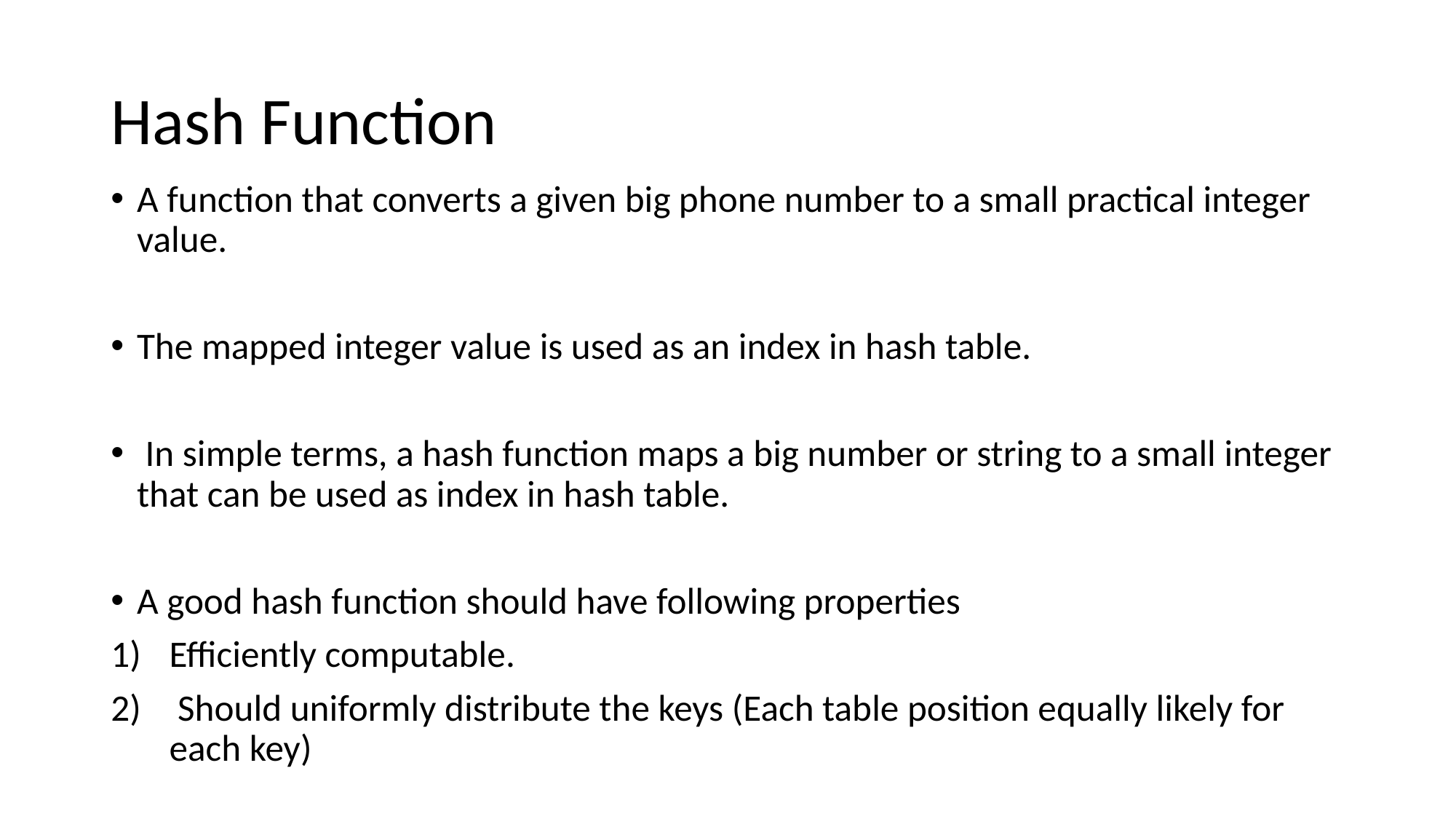

# Hash Function
A function that converts a given big phone number to a small practical integer value.

The mapped integer value is used as an index in hash table.

 In simple terms, a hash function maps a big number or string to a small integer that can be used as index in hash table.

A good hash function should have following properties
Efficiently computable.
 Should uniformly distribute the keys (Each table position equally likely for each key)